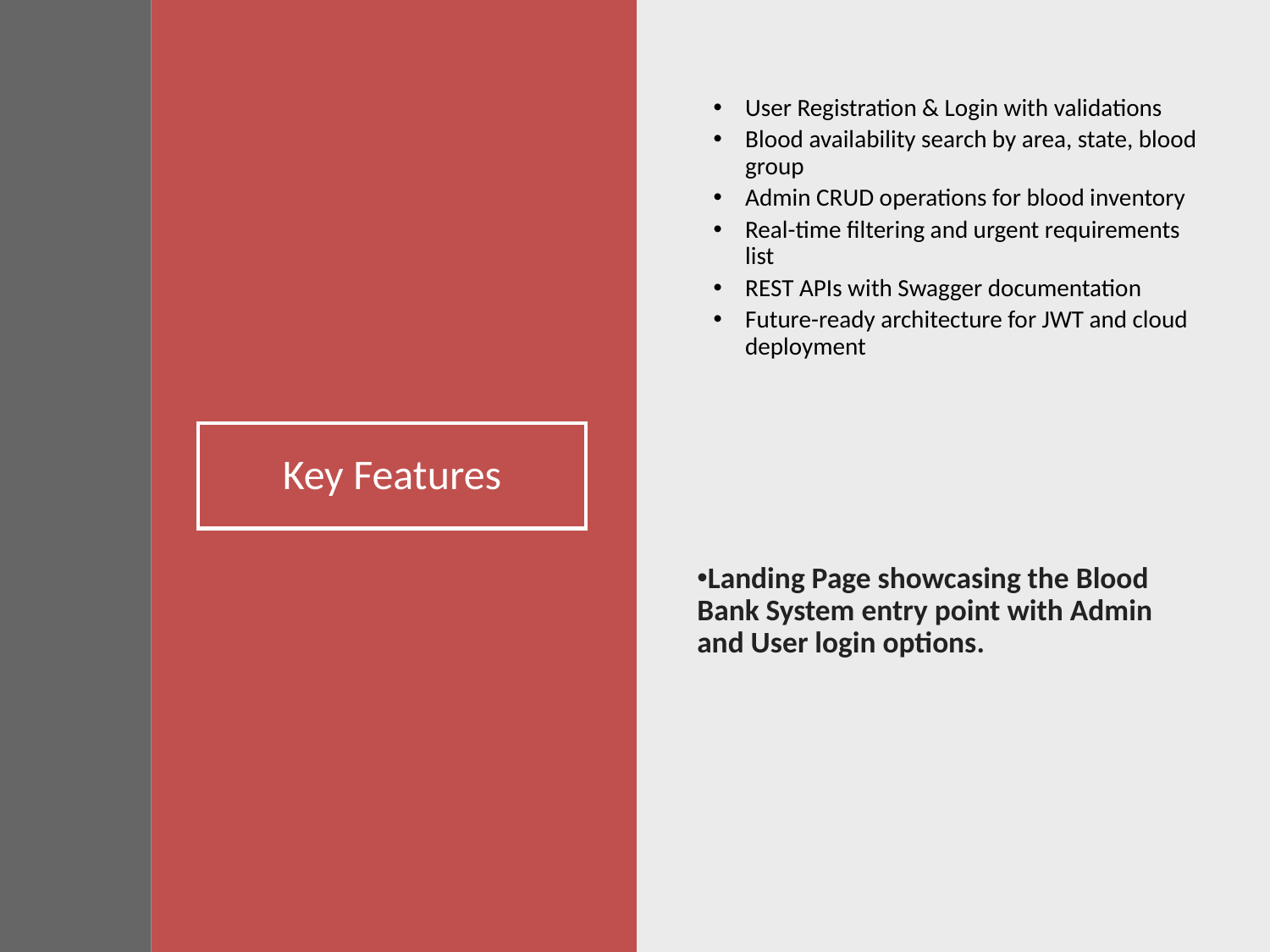

User Registration & Login with validations
Blood availability search by area, state, blood group
Admin CRUD operations for blood inventory
Real-time filtering and urgent requirements list
REST APIs with Swagger documentation
Future-ready architecture for JWT and cloud deployment
# Key Features

Landing Page showcasing the Blood Bank System entry point with Admin and User login options.